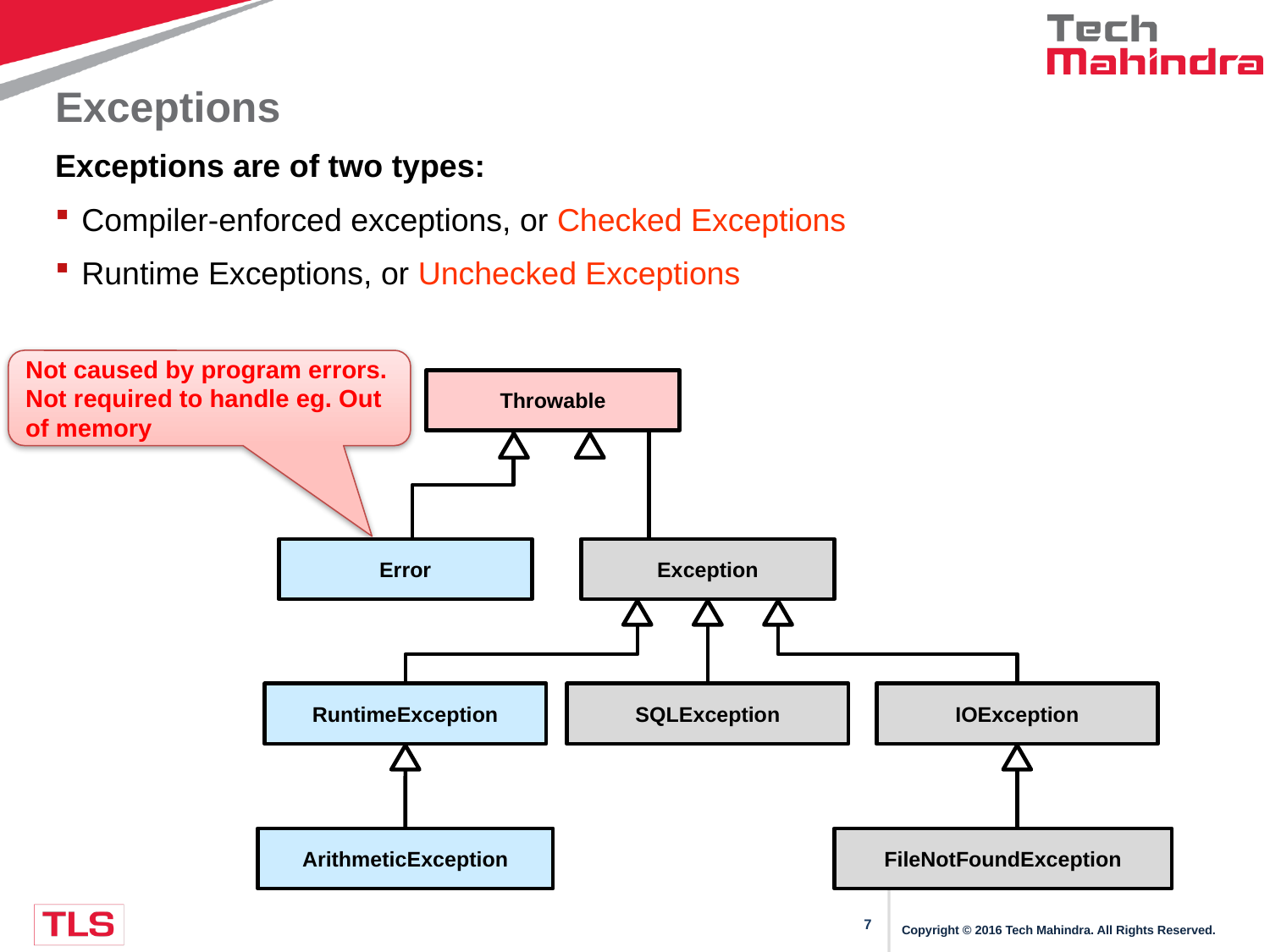

# Exceptions
Exceptions are of two types:
Compiler-enforced exceptions, or Checked Exceptions
Runtime Exceptions, or Unchecked Exceptions
Not caused by program errors. Not required to handle eg. Out of memory
Throwable

Error
Exception

RuntimeException
SQLException
IOException

ArithmeticException
FileNotFoundException
Copyright © 2016 Tech Mahindra. All Rights Reserved.